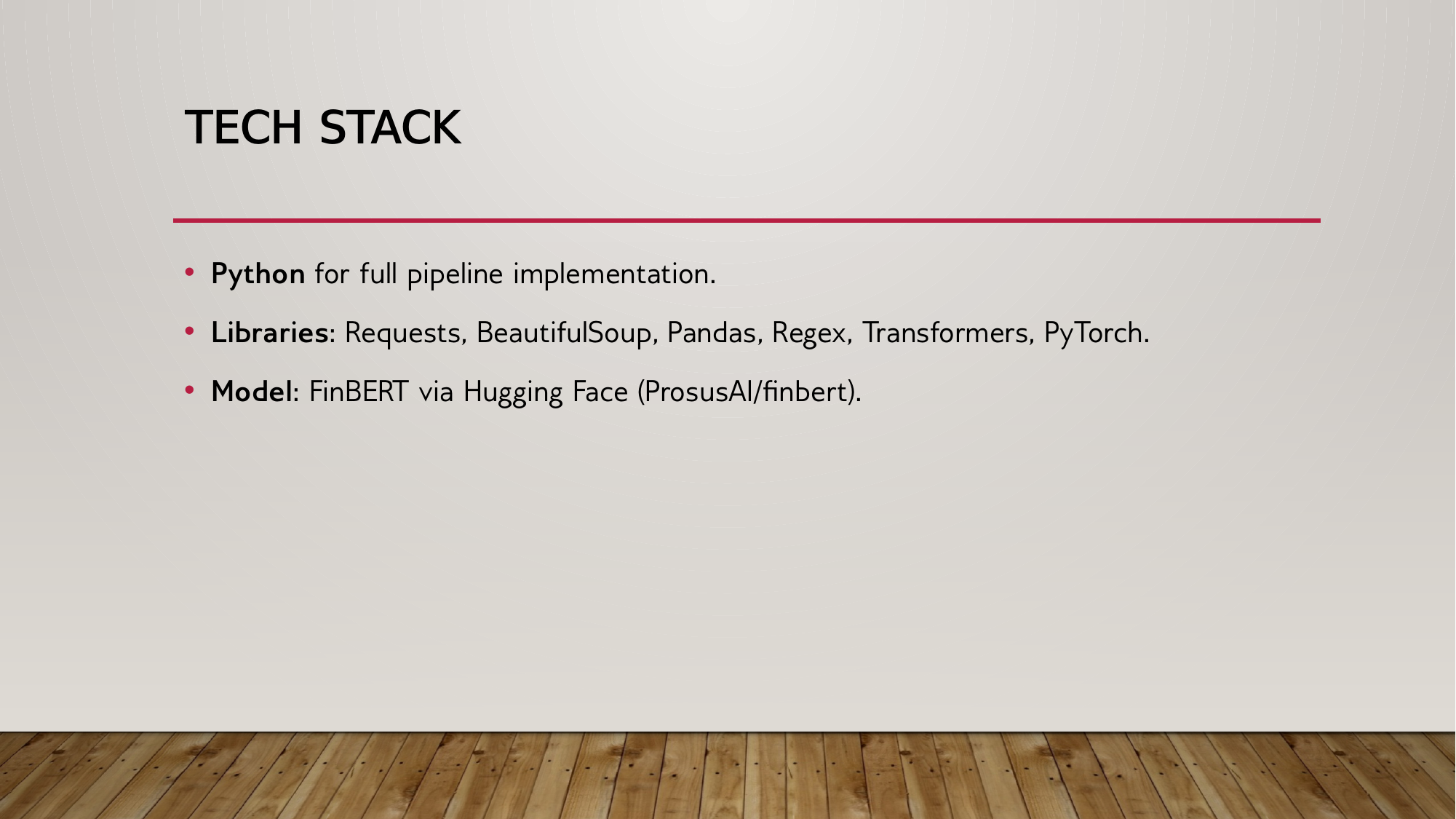

# Tech Stack
Python for full pipeline implementation.
Libraries: Requests, BeautifulSoup, Pandas, Regex, Transformers, PyTorch.
Model: FinBERT via Hugging Face (ProsusAI/finbert).